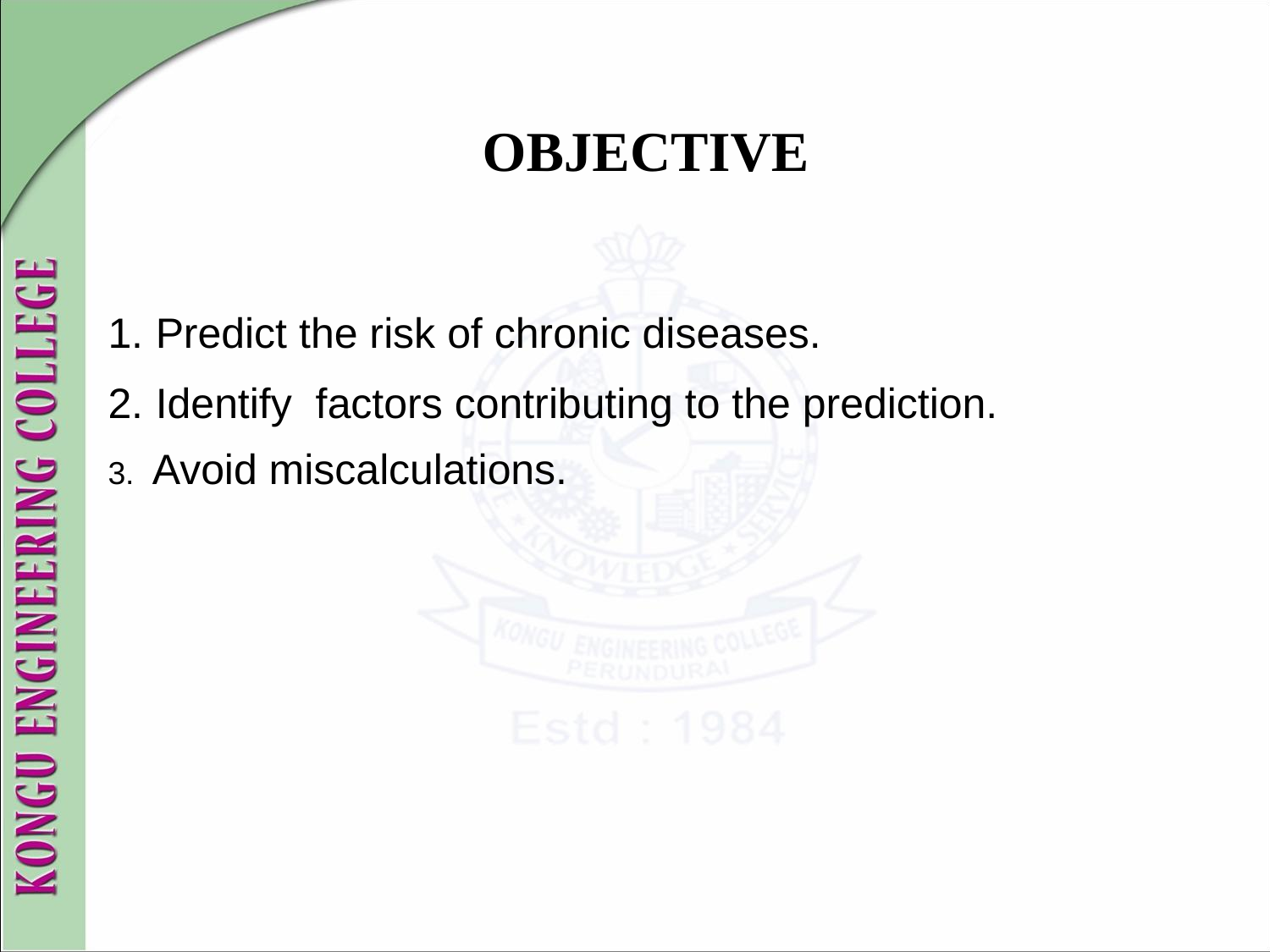

# OBJECTIVE
Predict the risk of chronic diseases.
Identify  factors contributing to the prediction.
3.  Avoid miscalculations.